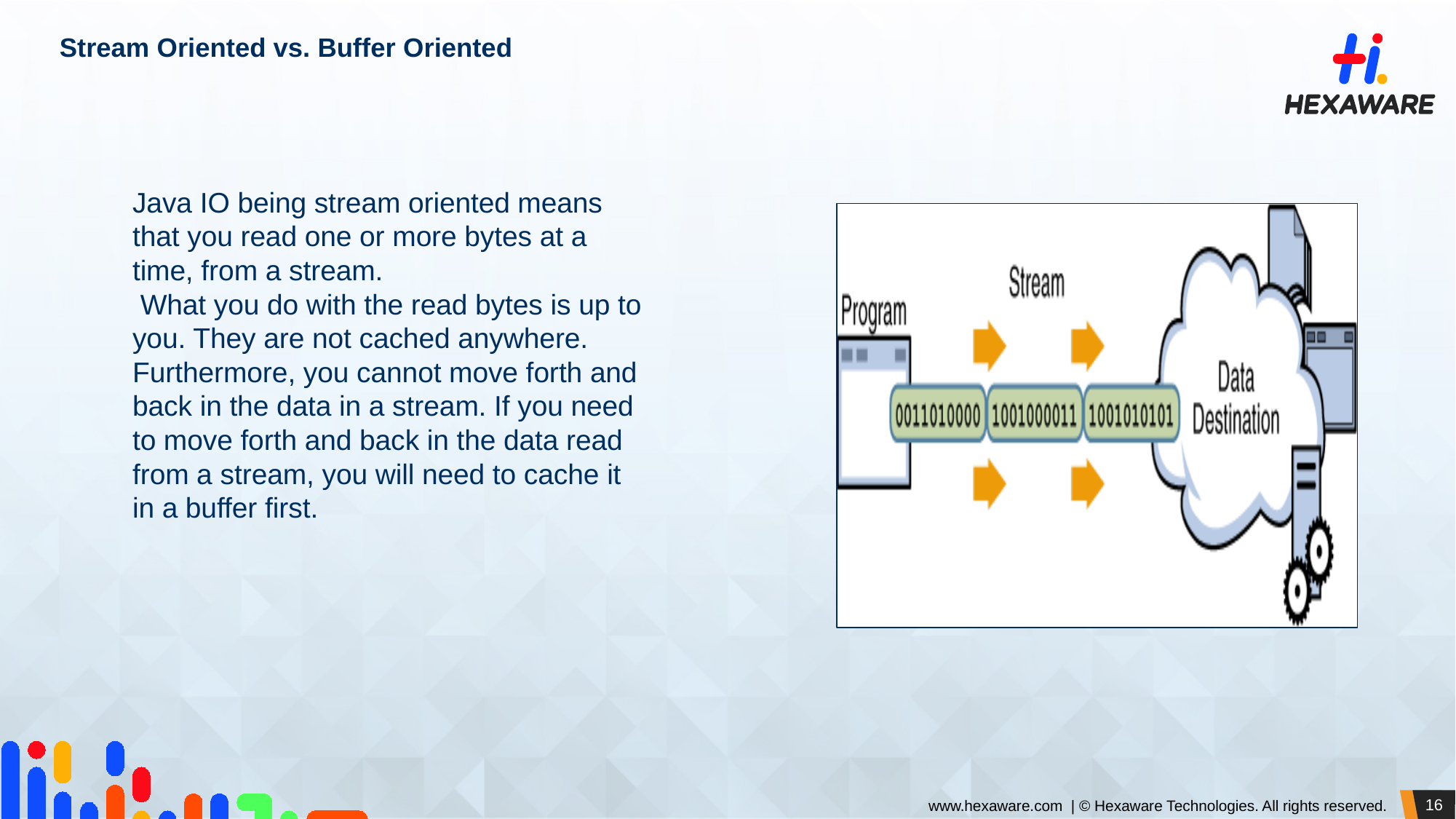

# Stream Oriented vs. Buffer Oriented
Java IO being stream oriented means that you read one or more bytes at a time, from a stream.
 What you do with the read bytes is up to you. They are not cached anywhere. Furthermore, you cannot move forth and back in the data in a stream. If you need to move forth and back in the data read from a stream, you will need to cache it in a buffer first.